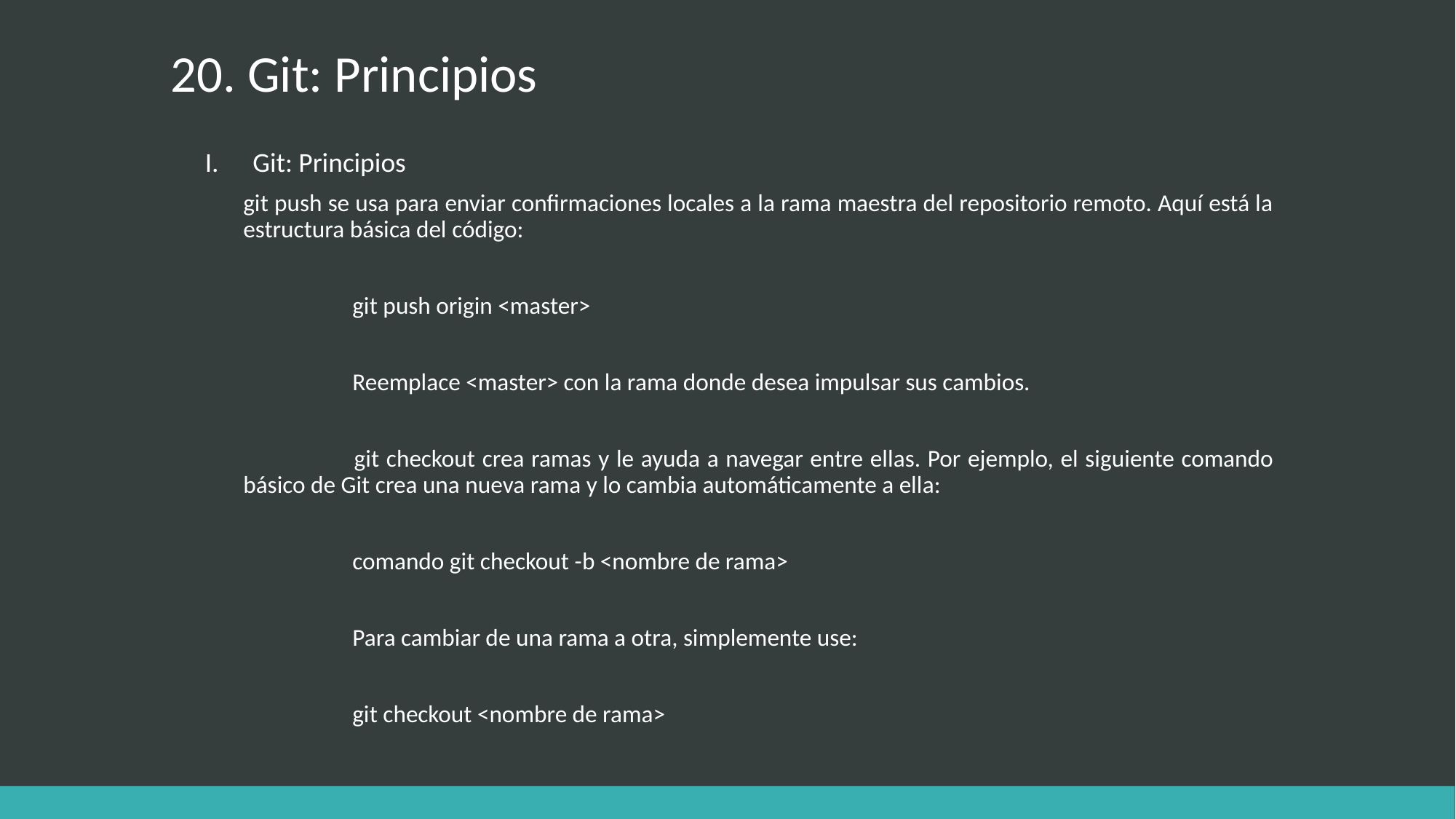

# 20. Git: Principios
Git: Principios
git push se usa para enviar confirmaciones locales a la rama maestra del repositorio remoto. Aquí está la estructura básica del código:

 	git push origin <master>

 	Reemplace <master> con la rama donde desea impulsar sus cambios.

 	git checkout crea ramas y le ayuda a navegar entre ellas. Por ejemplo, el siguiente comando básico de Git crea una nueva rama y lo cambia automáticamente a ella:

 	comando git checkout -b <nombre de rama>

 	Para cambiar de una rama a otra, simplemente use:

 	git checkout <nombre de rama>